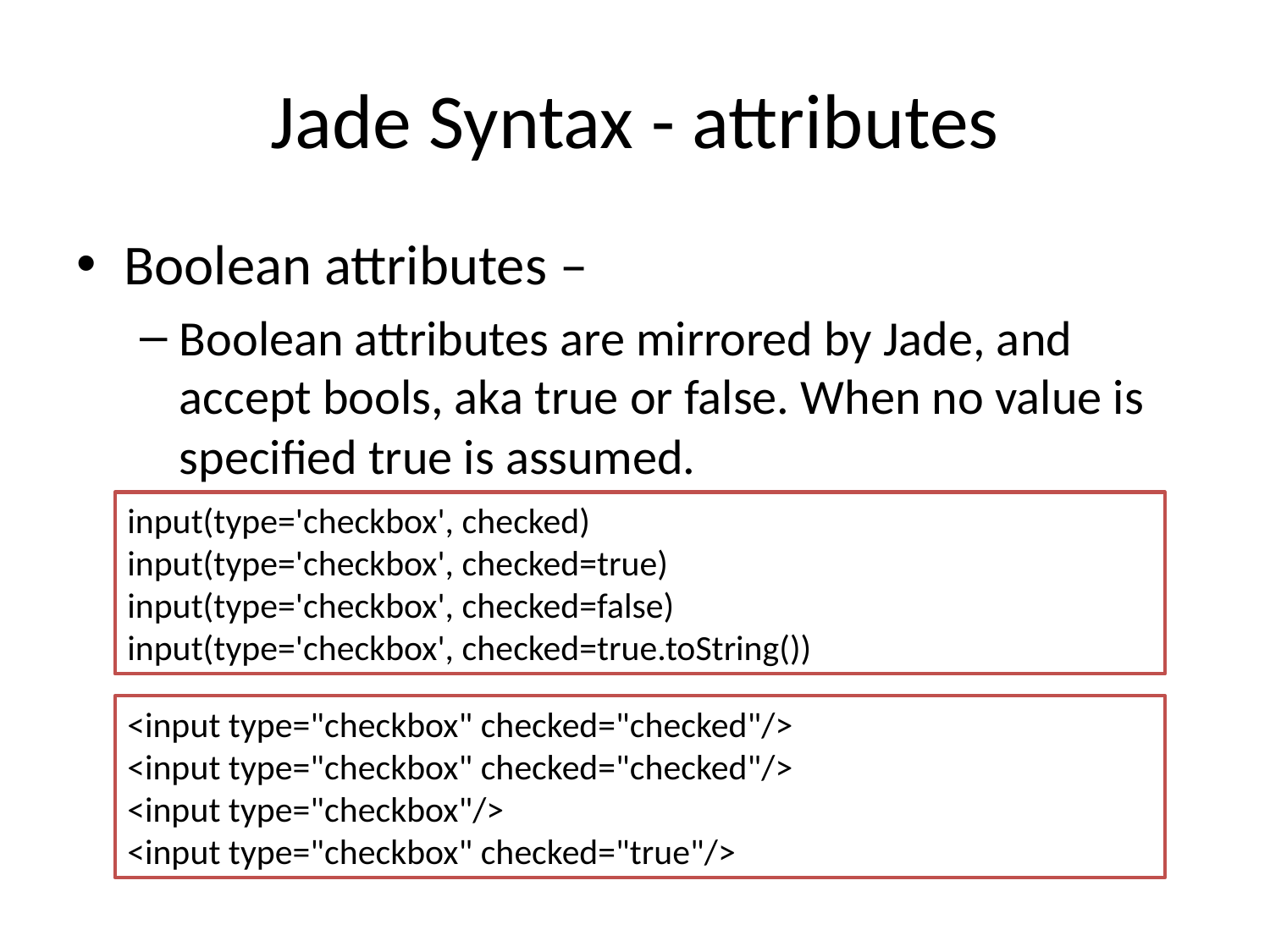

# Jade Syntax - attributes
Boolean attributes –
Boolean attributes are mirrored by Jade, and accept bools, aka true or false. When no value is specified true is assumed.

input(type='checkbox', checked)
input(type='checkbox', checked=true)
input(type='checkbox', checked=false)
input(type='checkbox', checked=true.toString())
<input type="checkbox" checked="checked"/>
<input type="checkbox" checked="checked"/>
<input type="checkbox"/>
<input type="checkbox" checked="true"/>